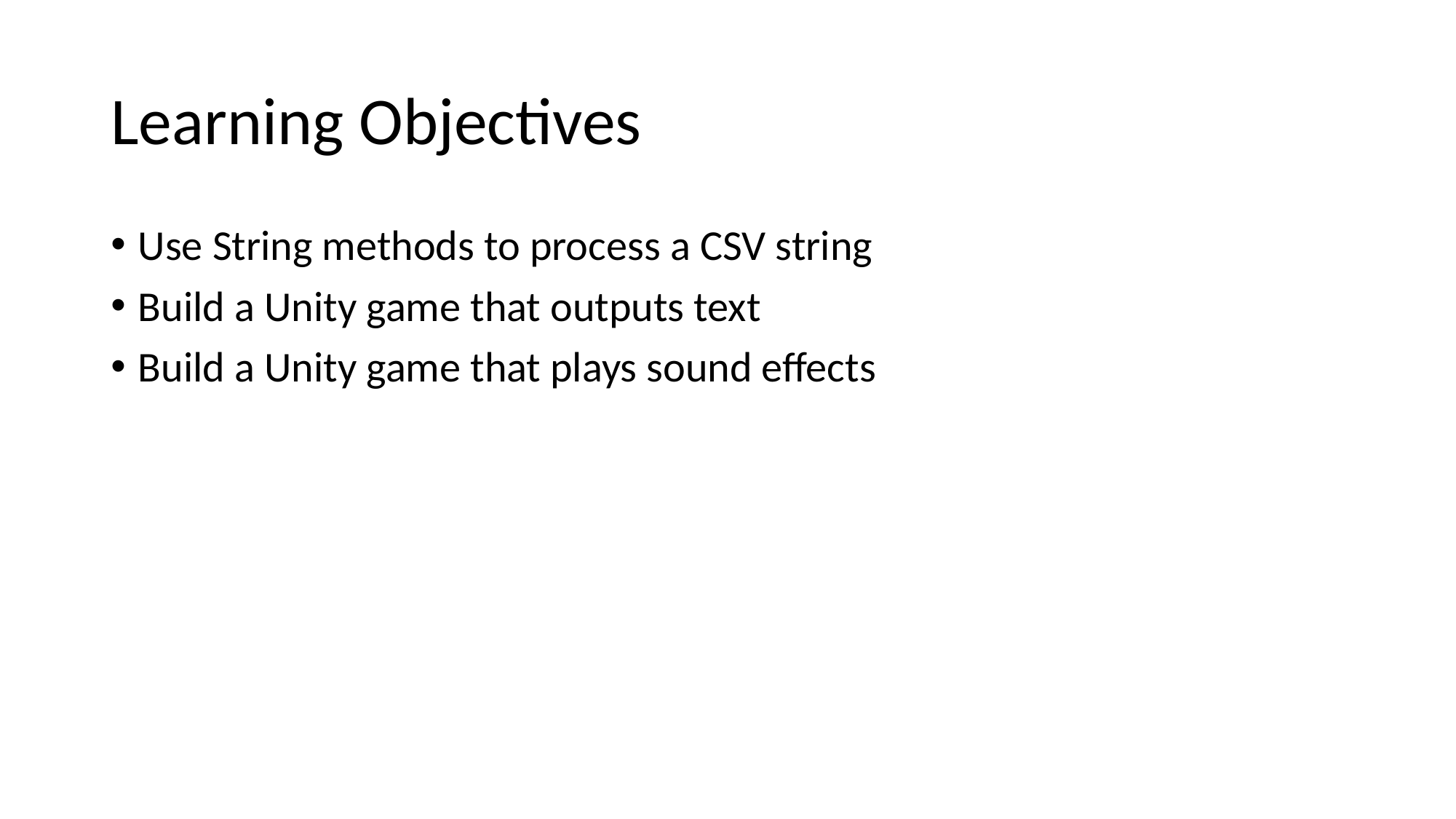

# Learning Objectives
Use String methods to process a CSV string
Build a Unity game that outputs text
Build a Unity game that plays sound effects